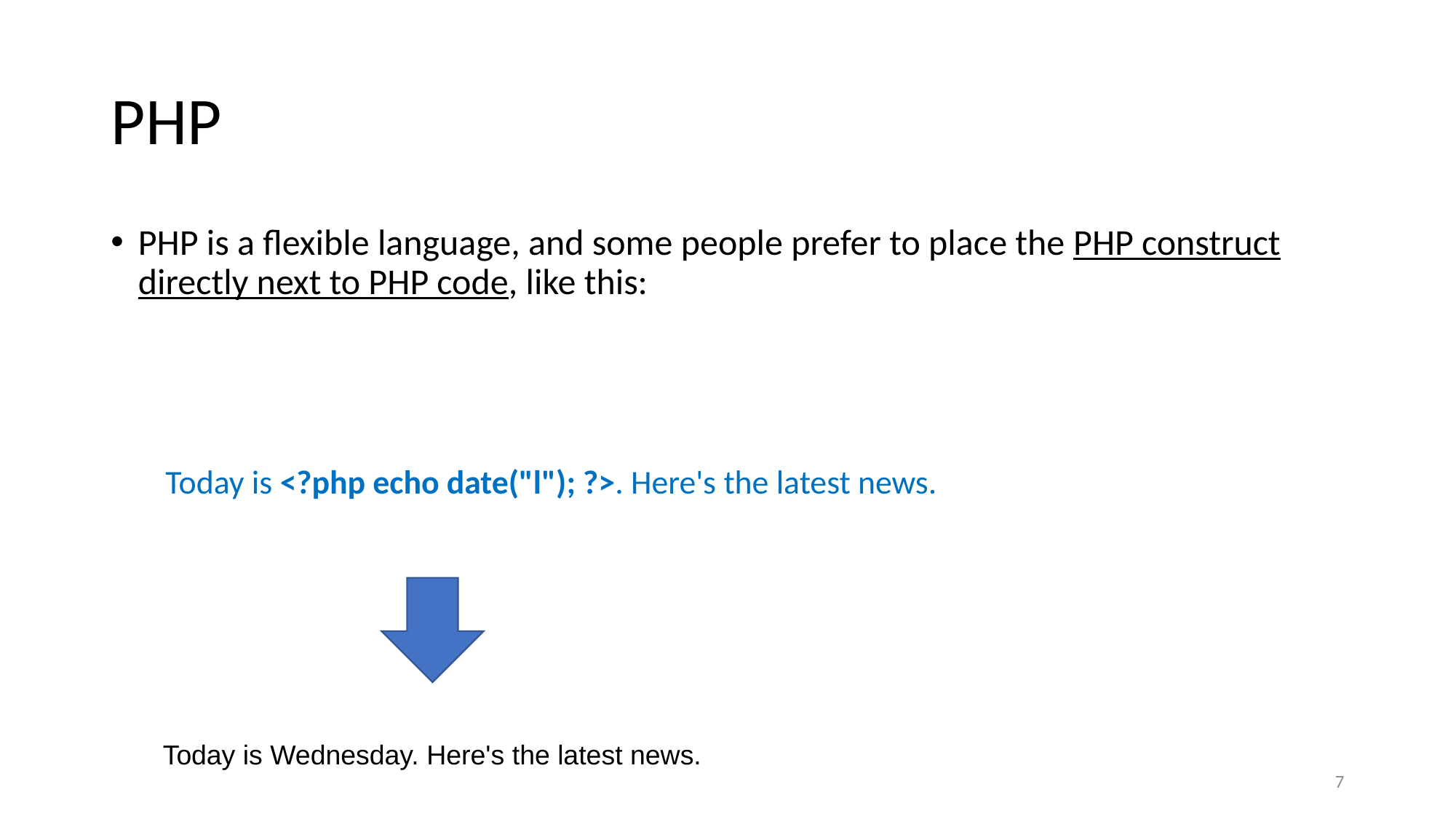

# PHP
PHP is a flexible language, and some people prefer to place the PHP construct directly next to PHP code, like this:

Today is <?php echo date("l"); ?>. Here's the latest news.

Today is Wednesday. Here's the latest news.
7